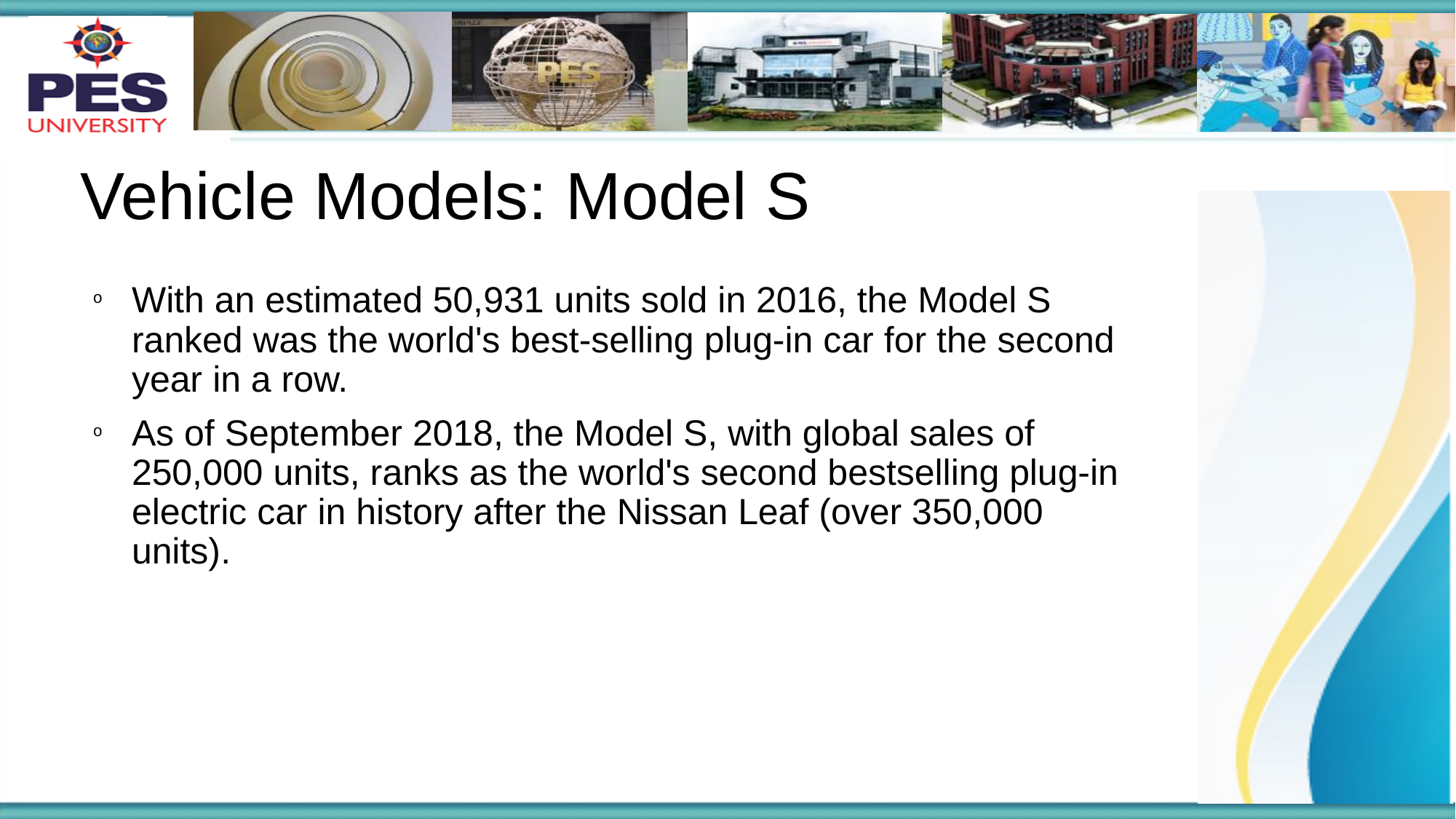

# Vehicle Models: Model S
With an estimated 50,931 units sold in 2016, the Model S ranked was the world's best-selling plug-in car for the second year in a row.
As of September 2018, the Model S, with global sales of 250,000 units, ranks as the world's second bestselling plug-in electric car in history after the Nissan Leaf (over 350,000 units).